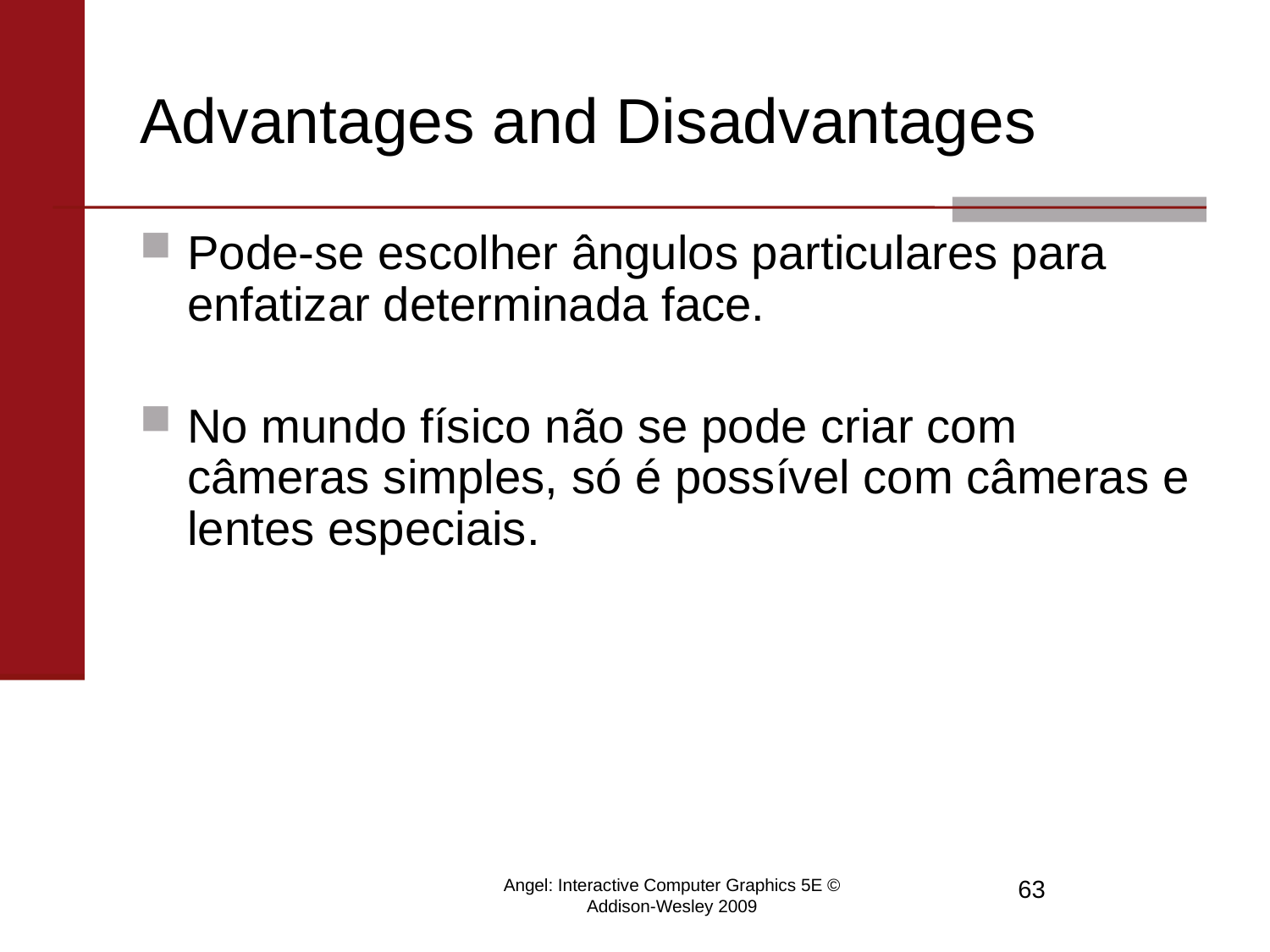

# Advantages and Disadvantages
Pode-se escolher ângulos particulares para enfatizar determinada face.

No mundo físico não se pode criar com câmeras simples, só é possível com câmeras e lentes especiais.
Angel: Interactive Computer Graphics 5E © Addison-Wesley 2009
63